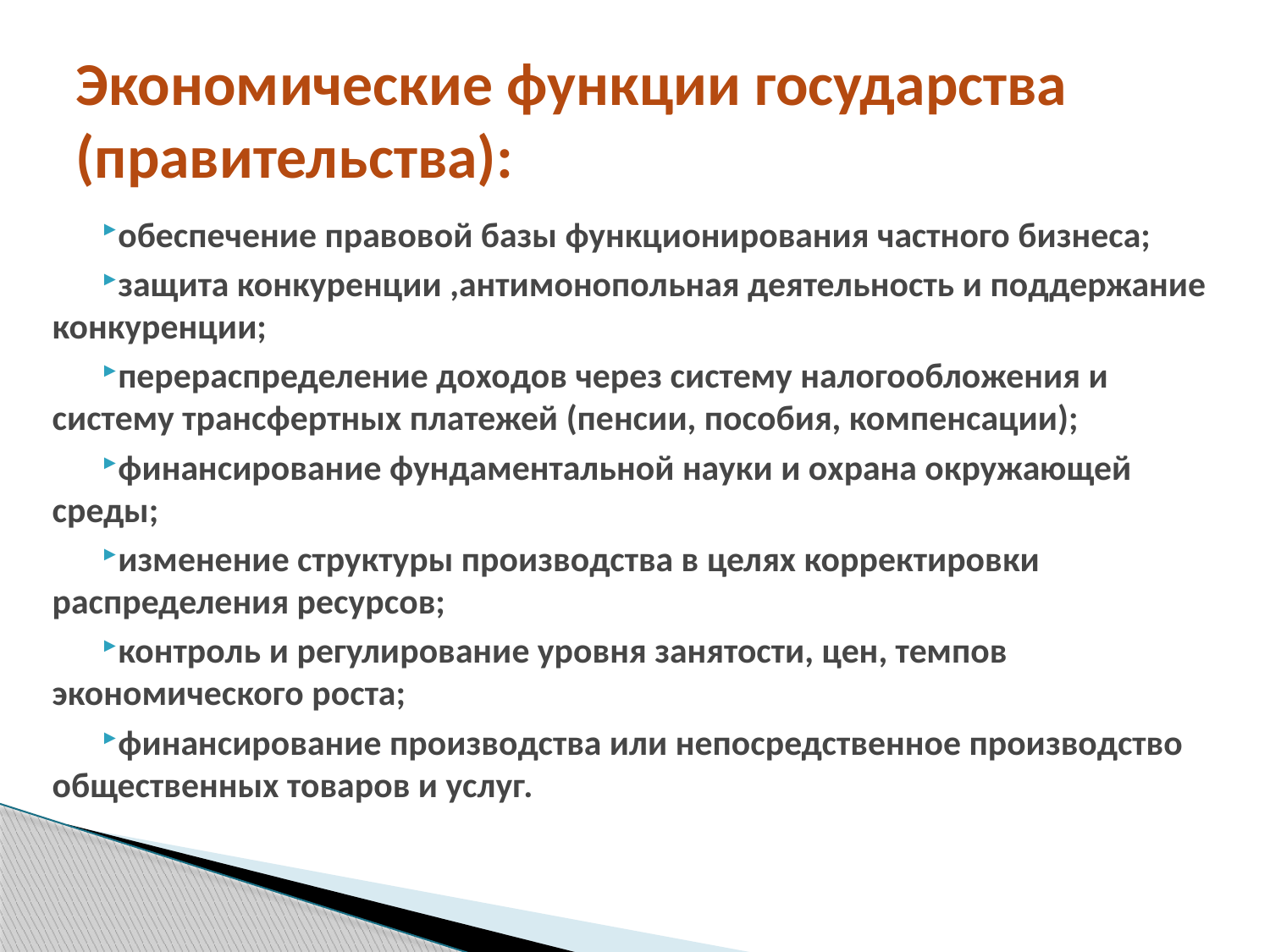

# Экономические функции государства (правительства):
обеспечение правовой базы функционирования частного бизнеса;
защита конкуренции ,антимонопольная деятельность и поддержание конкуренции;
перераспределение доходов через систему налогообложения и систему трансфертных платежей (пенсии, пособия, компенсации);
финансирование фундаментальной науки и охрана окружающей среды;
изменение структуры производства в целях корректировки распределения ресурсов;
контроль и регулирование уровня занятости, цен, темпов экономического роста;
финансирование производства или непосредственное производство общественных товаров и услуг.